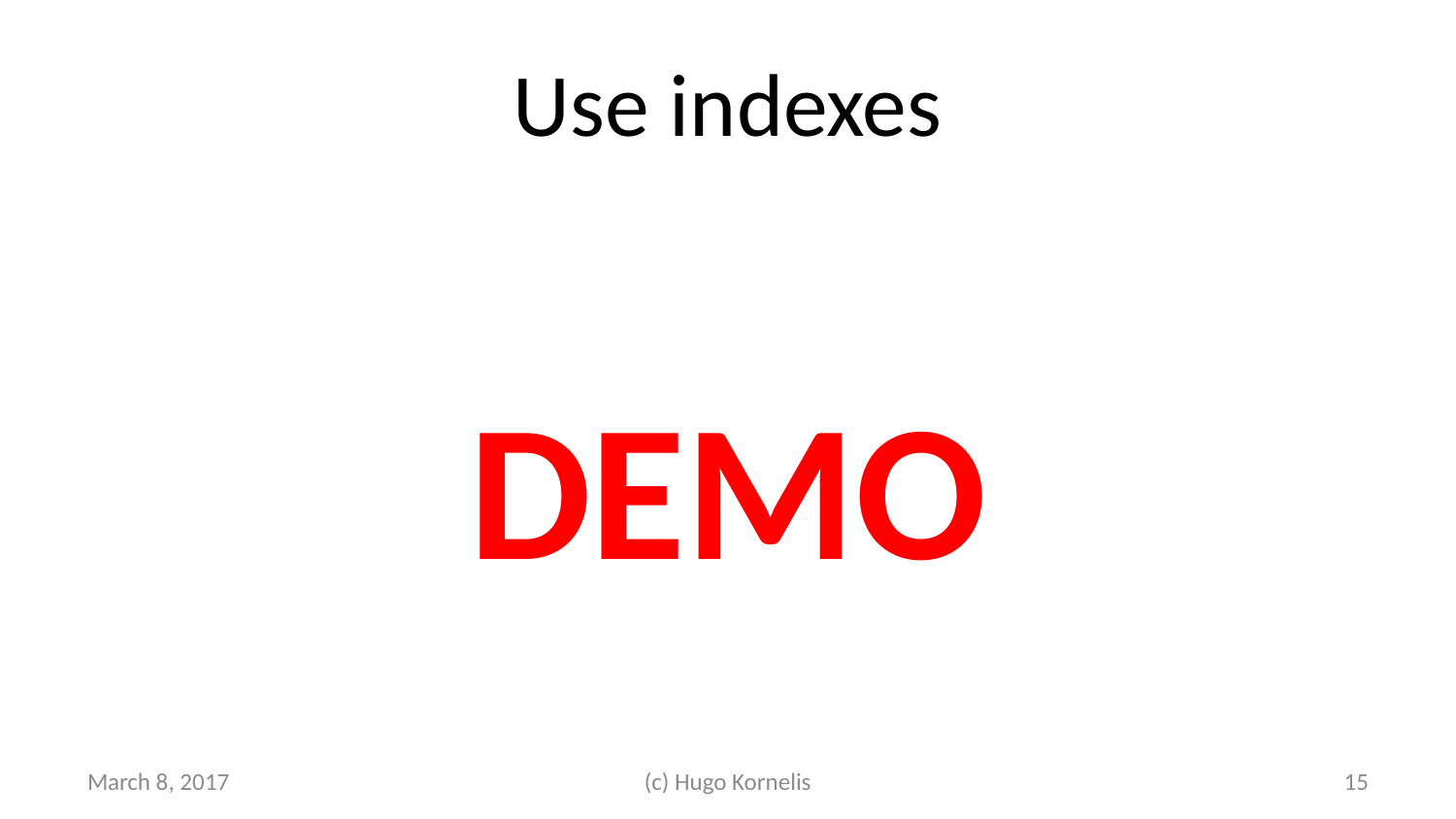

# Use indexes
DEMO
March 8, 2017
(c) Hugo Kornelis
15